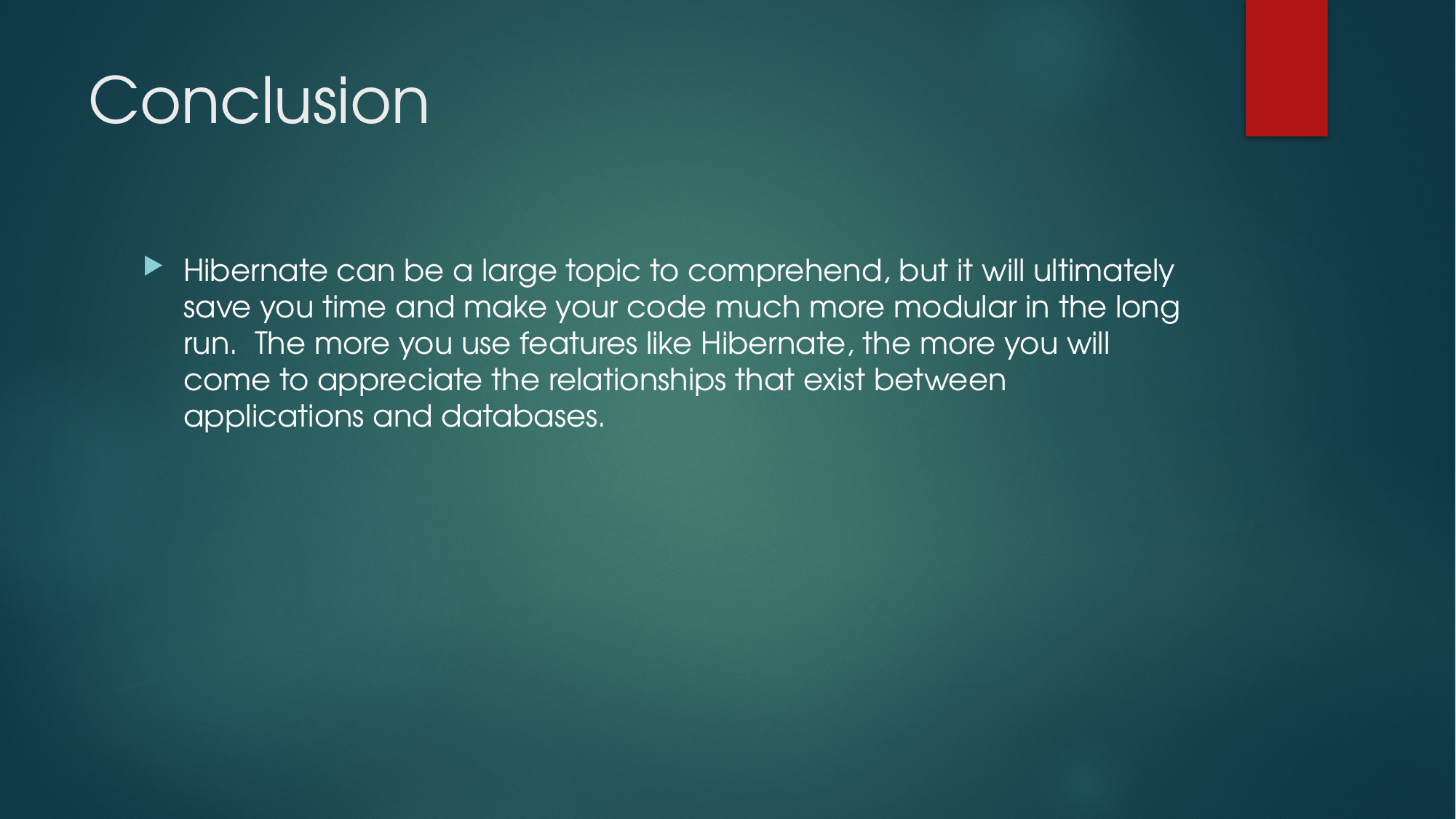

# Conclusion
Hibernate can be a large topic to comprehend, but it will ultimately save you time and make your code much more modular in the long run.  The more you use features like Hibernate, the more you will come to appreciate the relationships that exist between applications and databases.